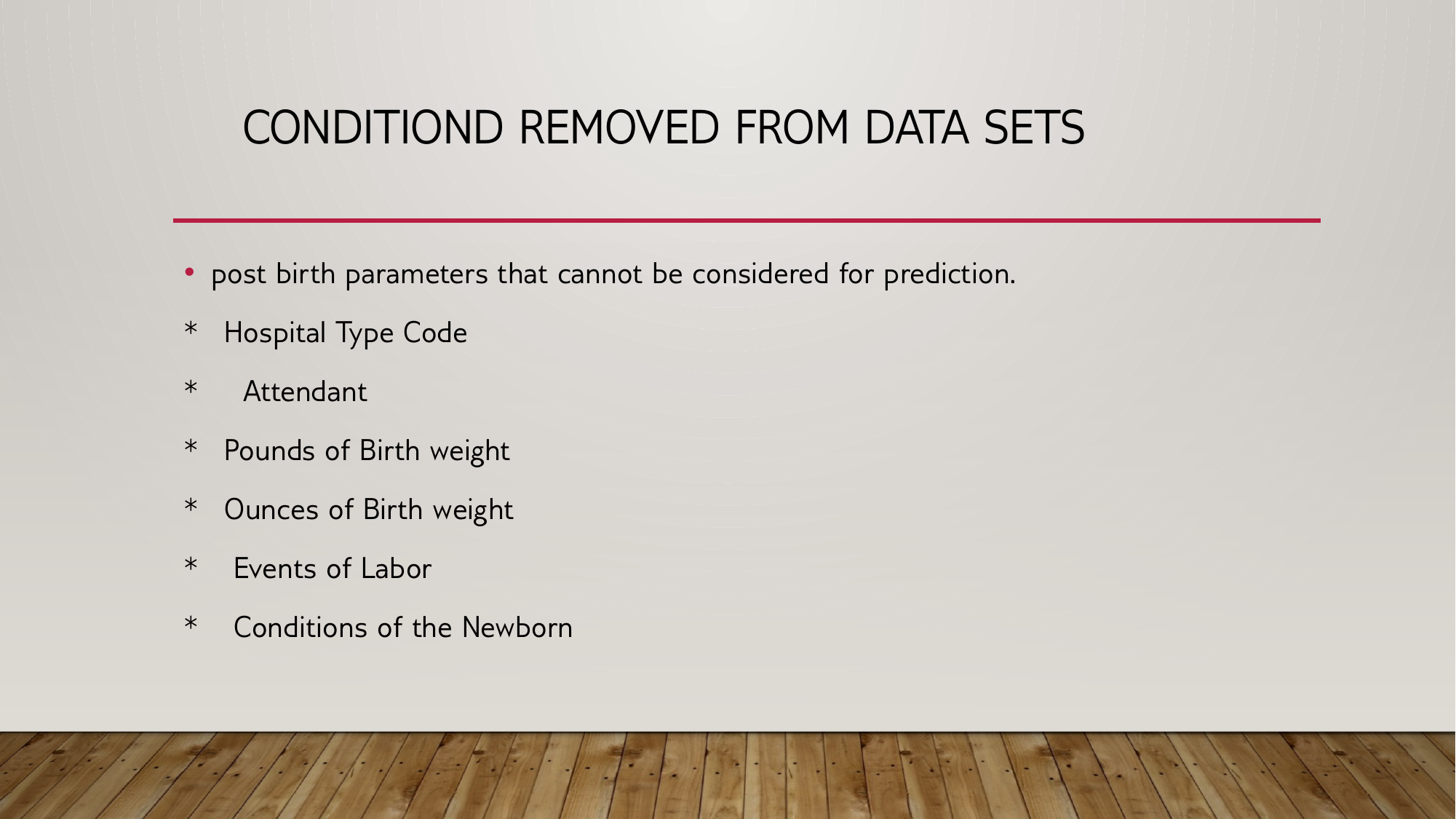

# CONDITIOND REMOVED FROM DATA SETS
post birth parameters that cannot be considered for prediction.
*   Hospital Type Code
*     Attendant
*   Pounds of Birth weight
*   Ounces of Birth weight
*    Events of Labor
*    Conditions of the Newborn